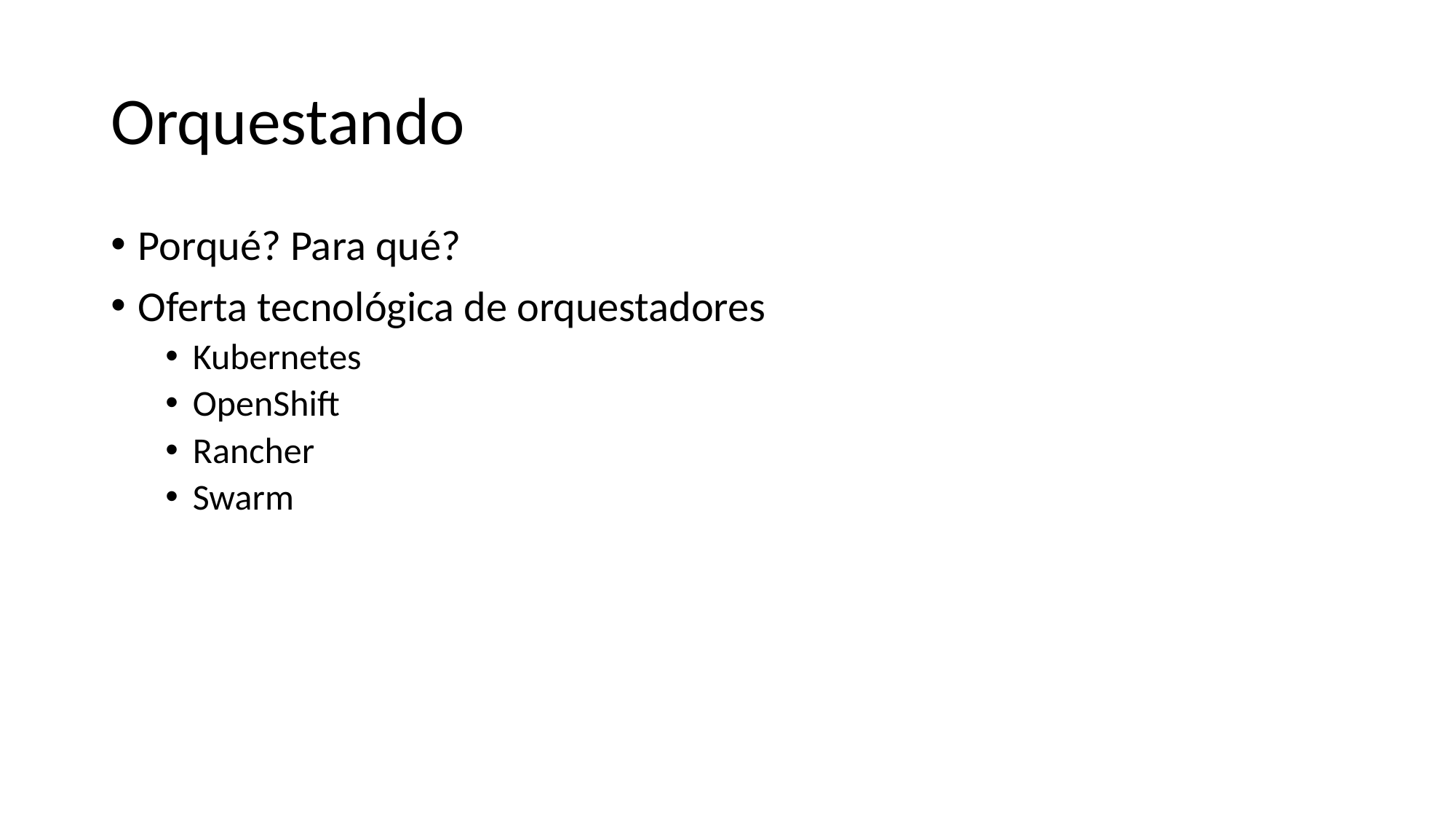

# Orquestando
Porqué? Para qué?
Oferta tecnológica de orquestadores
Kubernetes
OpenShift
Rancher
Swarm